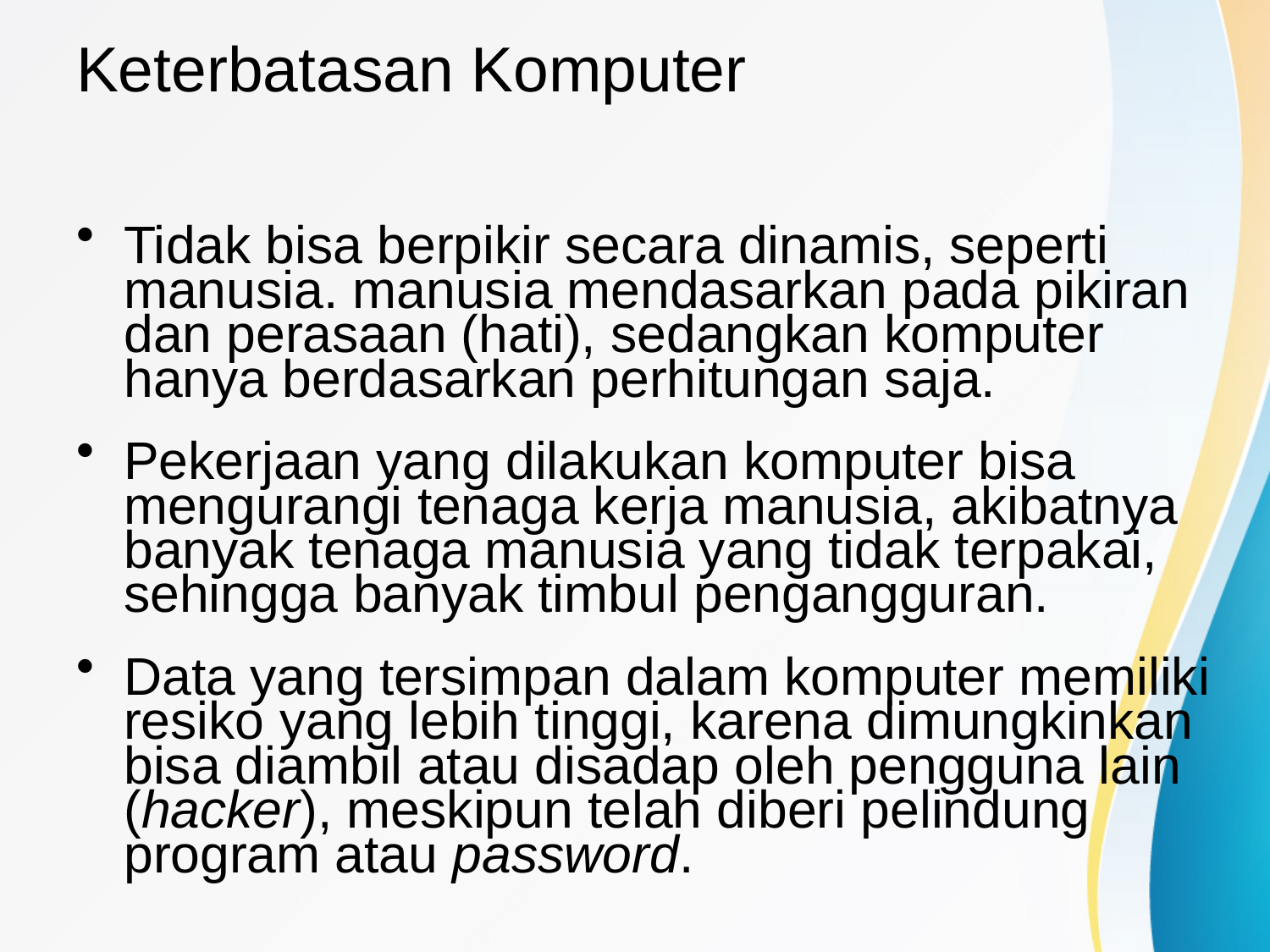

# Keterbatasan Komputer
Tidak bisa berpikir secara dinamis, seperti manusia. manusia mendasarkan pada pikiran dan perasaan (hati), sedangkan komputer hanya berdasarkan perhitungan saja.

Pekerjaan yang dilakukan komputer bisa mengurangi tenaga kerja manusia, akibatnya banyak tenaga manusia yang tidak terpakai, sehingga banyak timbul pengangguran.

Data yang tersimpan dalam komputer memiliki resiko yang lebih tinggi, karena dimungkinkan bisa diambil atau disadap oleh pengguna lain (hacker), meskipun telah diberi pelindung program atau password.